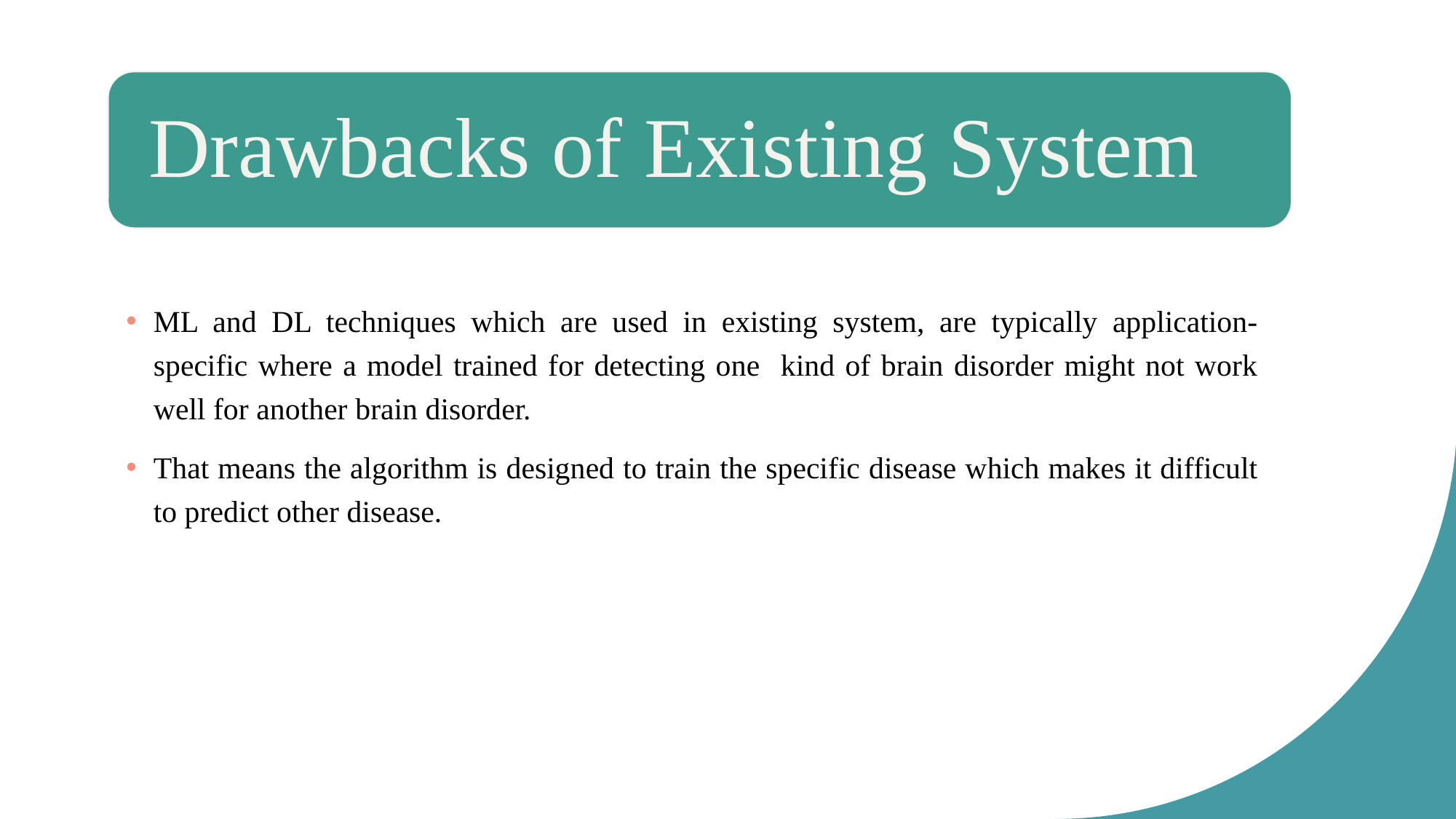

Drawbacks of Existing System
ML and DL techniques which are used in existing system, are typically application-specific where a model trained for detecting one  kind of brain disorder might not work well for another brain disorder.
That means the algorithm is designed to train the specific disease which makes it difficult to predict other disease.